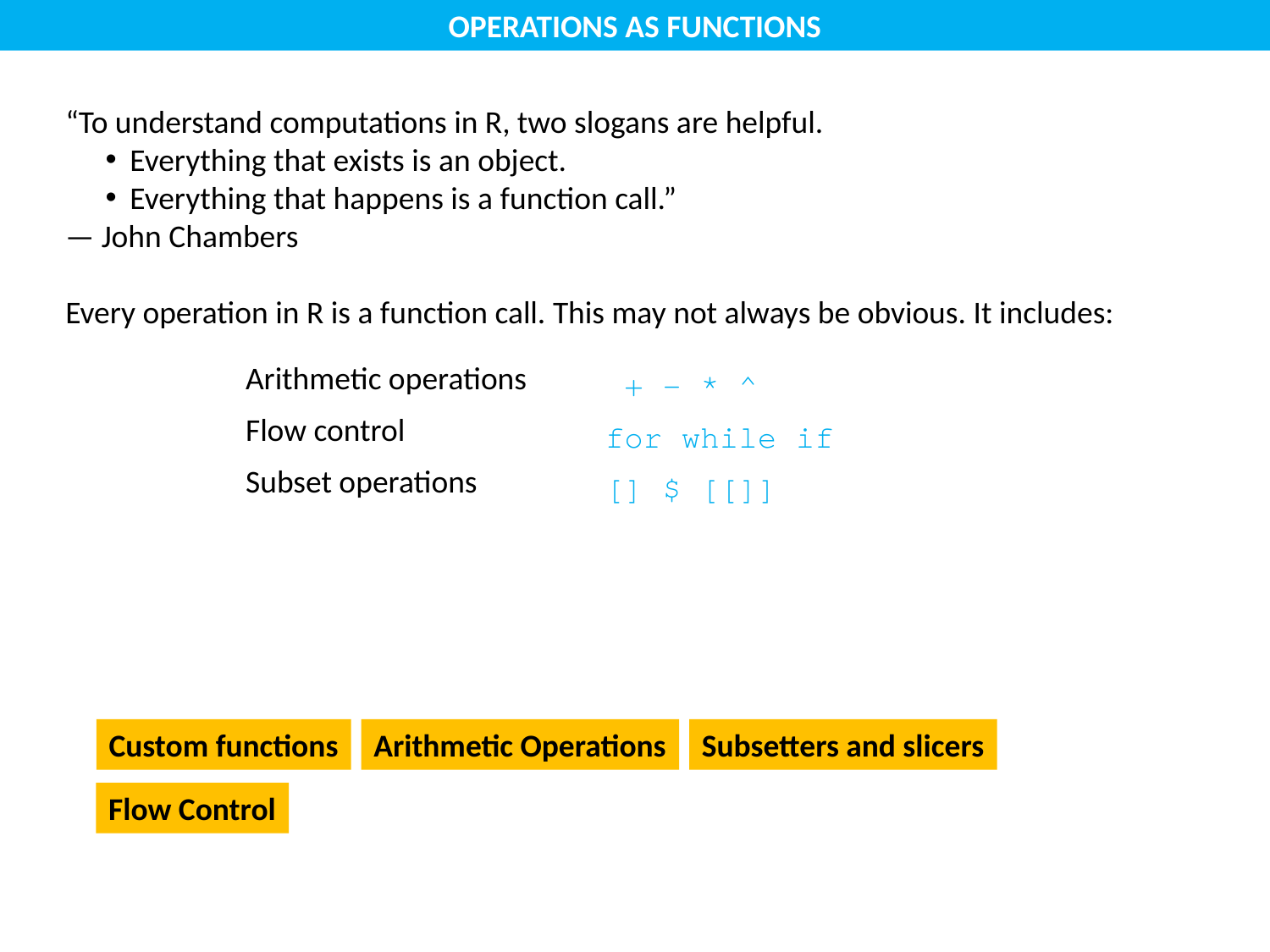

OPERATIONS AS FUNCTIONS
“To understand computations in R, two slogans are helpful.
Everything that exists is an object.
Everything that happens is a function call.”
— John Chambers

Every operation in R is a function call. This may not always be obvious. It includes:

| Arithmetic operations | + - \* ^ |
| --- | --- |
| Flow control | for while if |
| Subset operations | [] $ [[]] |
Custom functions
Arithmetic Operations
Subsetters and slicers
Flow Control